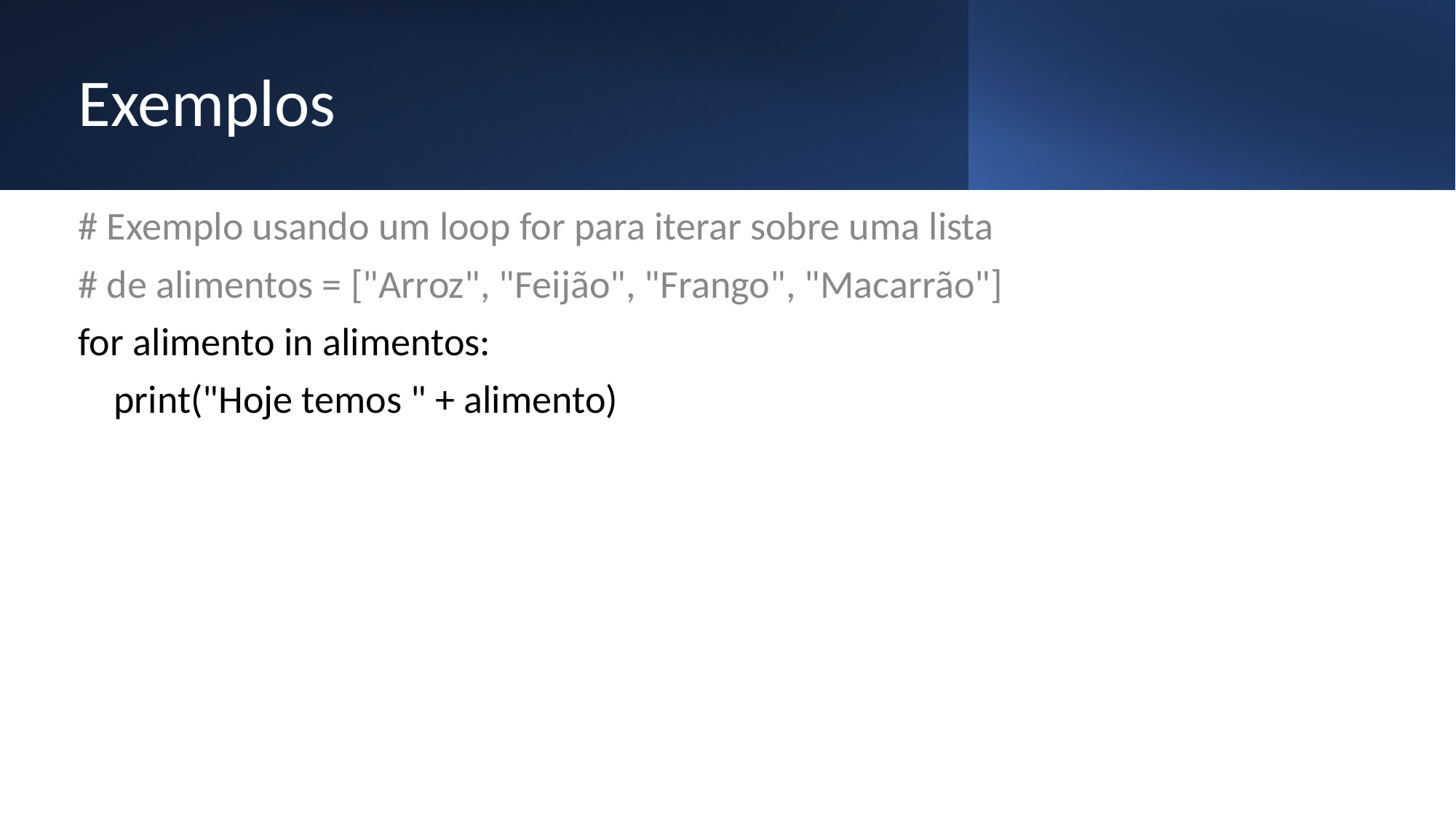

# Exemplos
# Exemplo usando um loop for para iterar sobre uma lista
# de alimentos = ["Arroz", "Feijão", "Frango", "Macarrão"]
for alimento in alimentos:
    print("Hoje temos " + alimento)